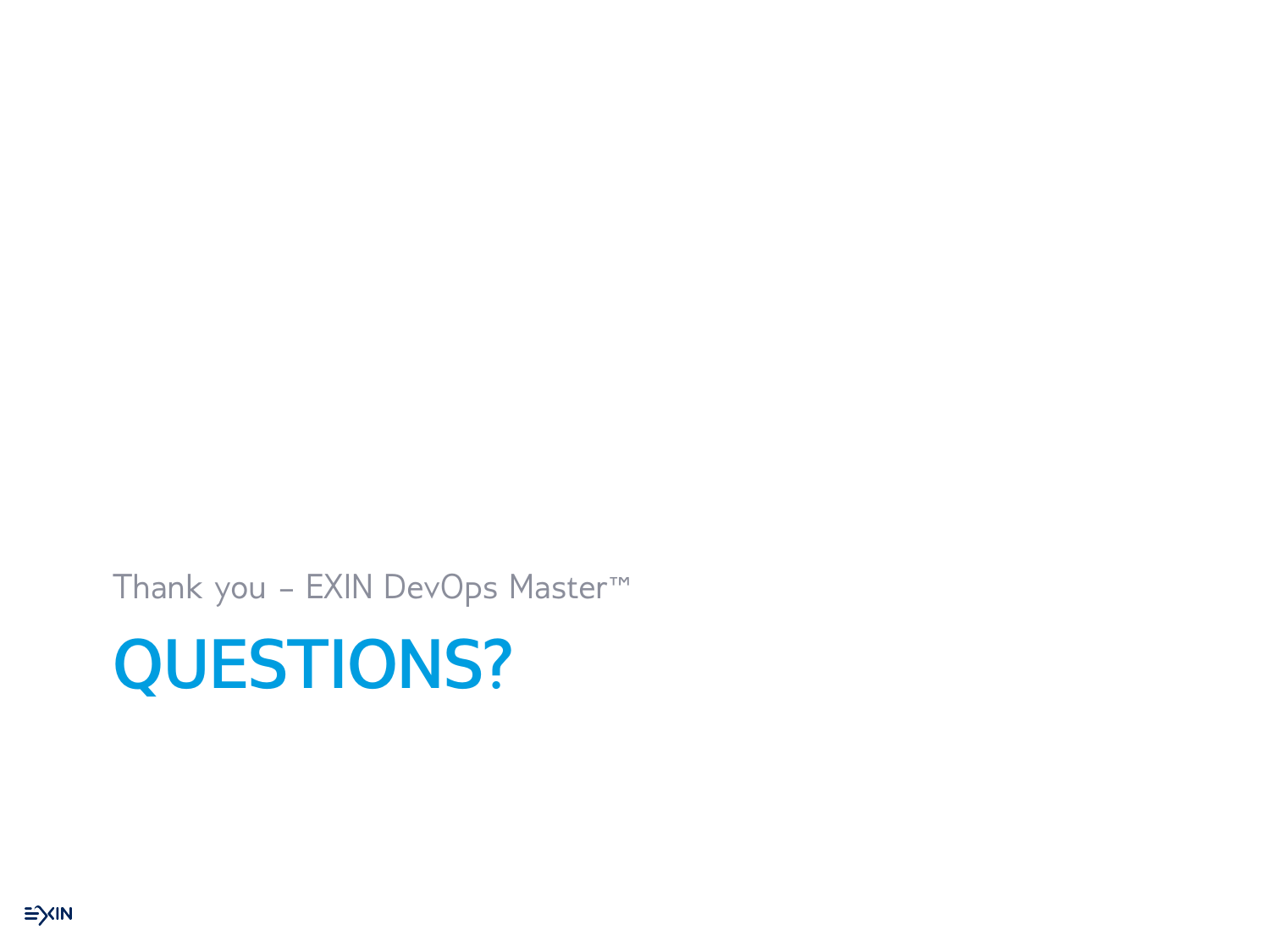

Thank you – EXIN DevOps Master™
# Questions?